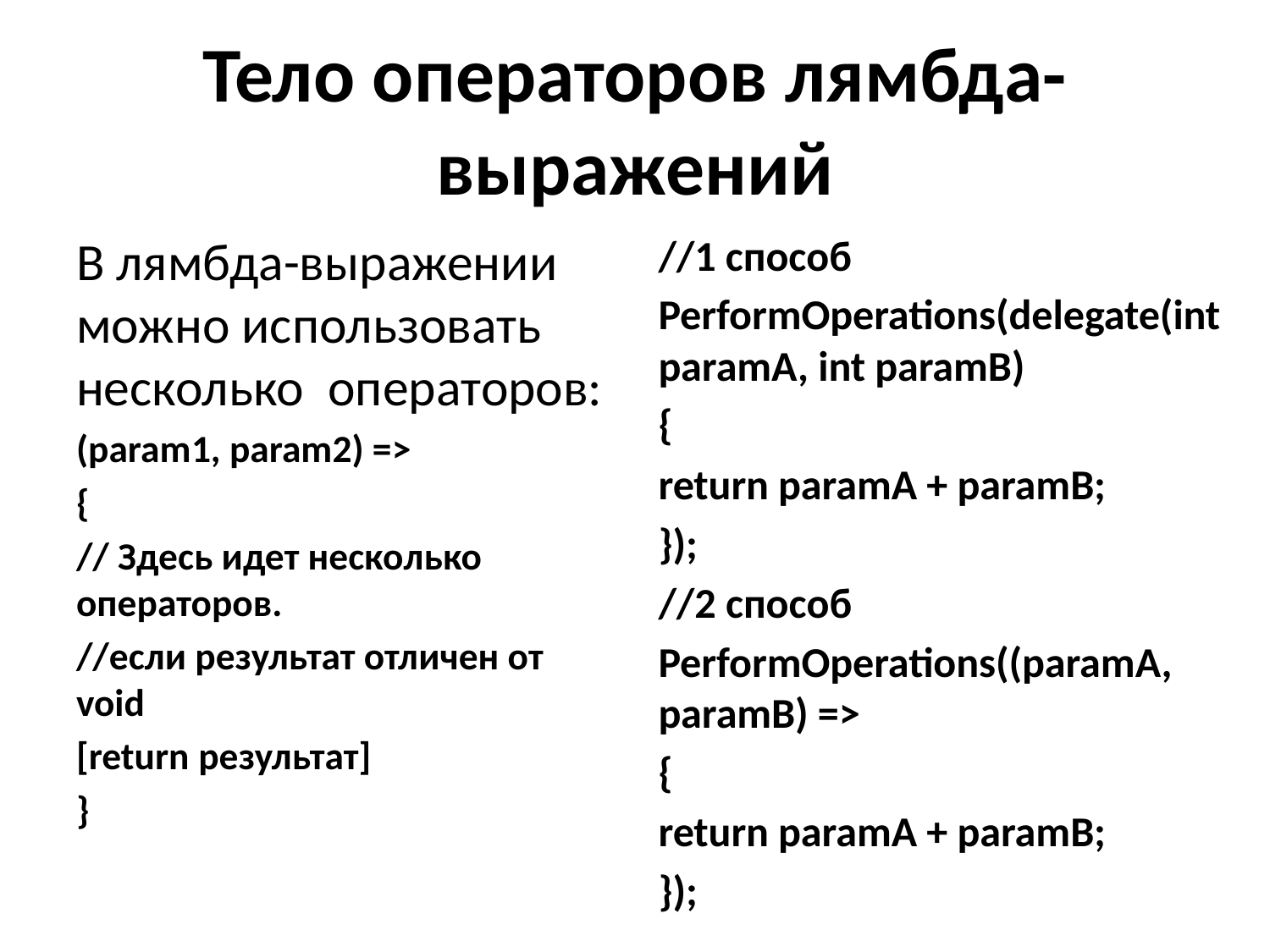

# Тело операторов лямбда-выражений
В лямбда-выражении можно использовать несколько  операторов:
(param1, param2) =>
{
// Здесь идет несколько операторов.
//если результат отличен от void
[return результат]
}

//1 способ
PerformOperations(delegate(int paramA, int paramB)
{
return paramA + paramB;
});
//2 способ
PerformOperations((paramA, paramB) =>
{
return paramA + paramB;
});